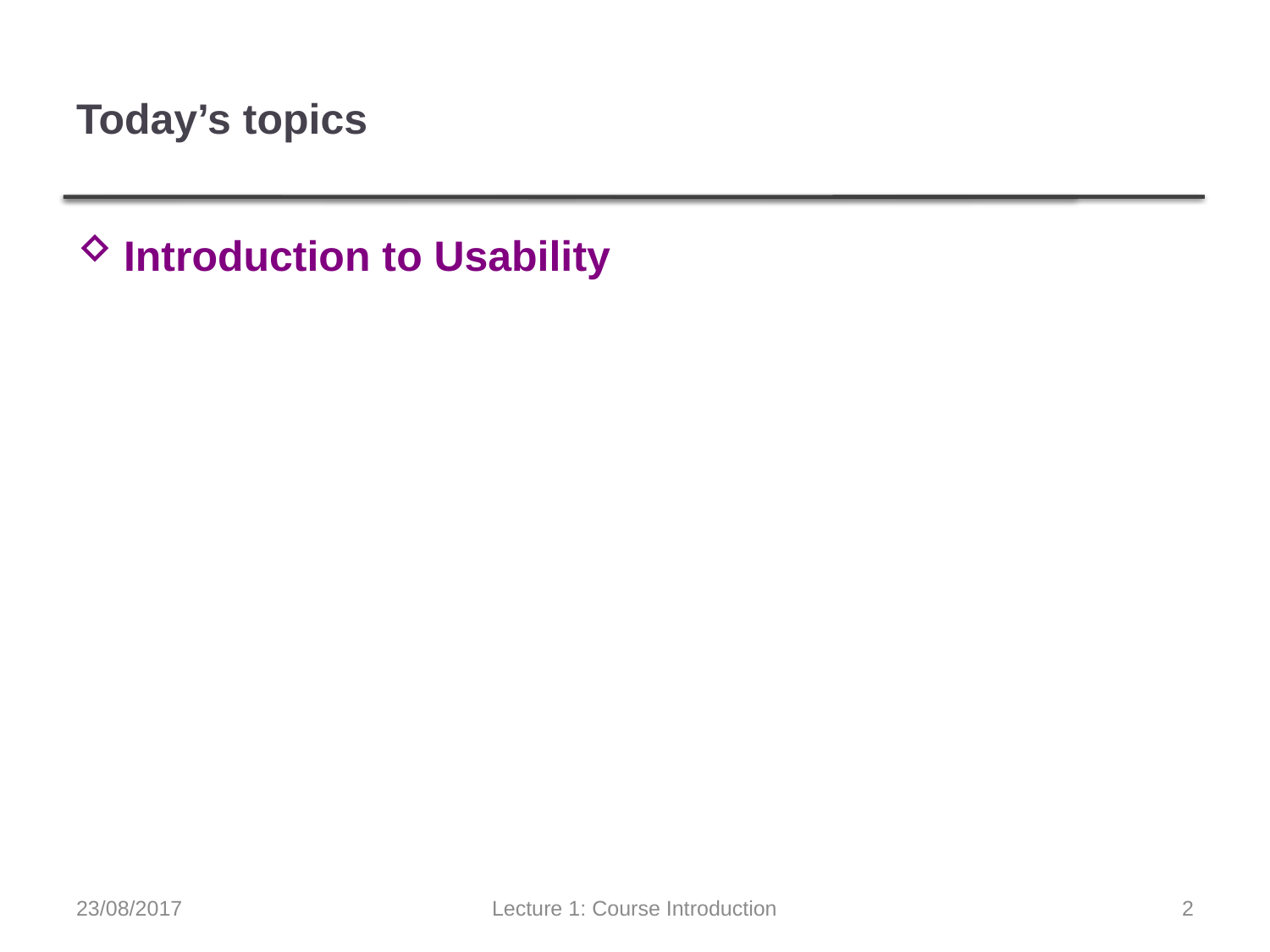

# Today’s topics
Introduction to Usability

23/08/2017
Lecture 1: Course Introduction
2